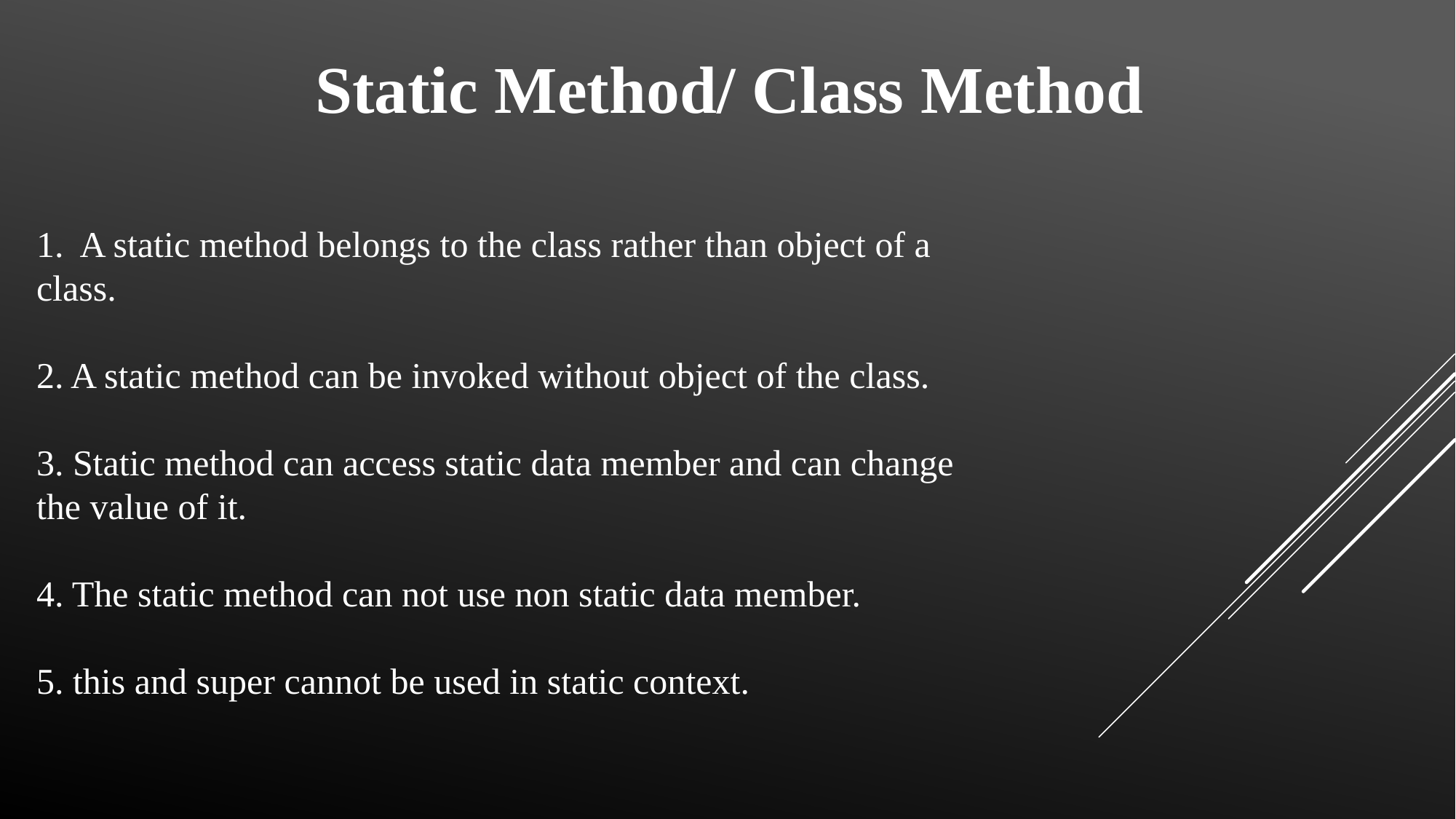

Static Method/ Class Method

1.  A static method belongs to the class rather than object of a
class.

2. A static method can be invoked without object of the class.

3. Static method can access static data member and can change
the value of it.

4. The static method can not use non static data member.

5. this and super cannot be used in static context.